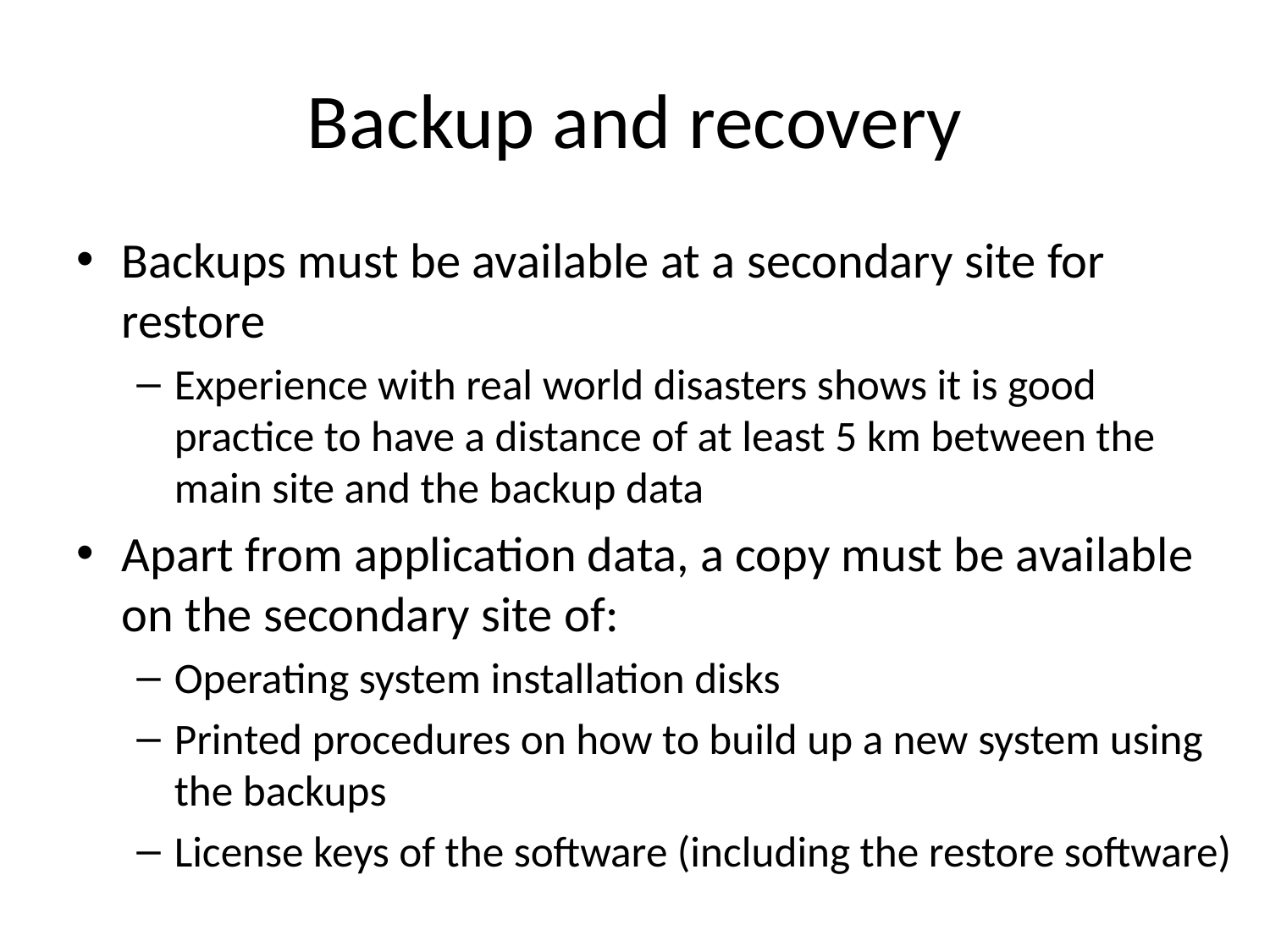

# Backup and recovery
Backups must be available at a secondary site for restore
Experience with real world disasters shows it is good practice to have a distance of at least 5 km between the main site and the backup data
Apart from application data, a copy must be available on the secondary site of:
Operating system installation disks
Printed procedures on how to build up a new system using the backups
License keys of the software (including the restore software)